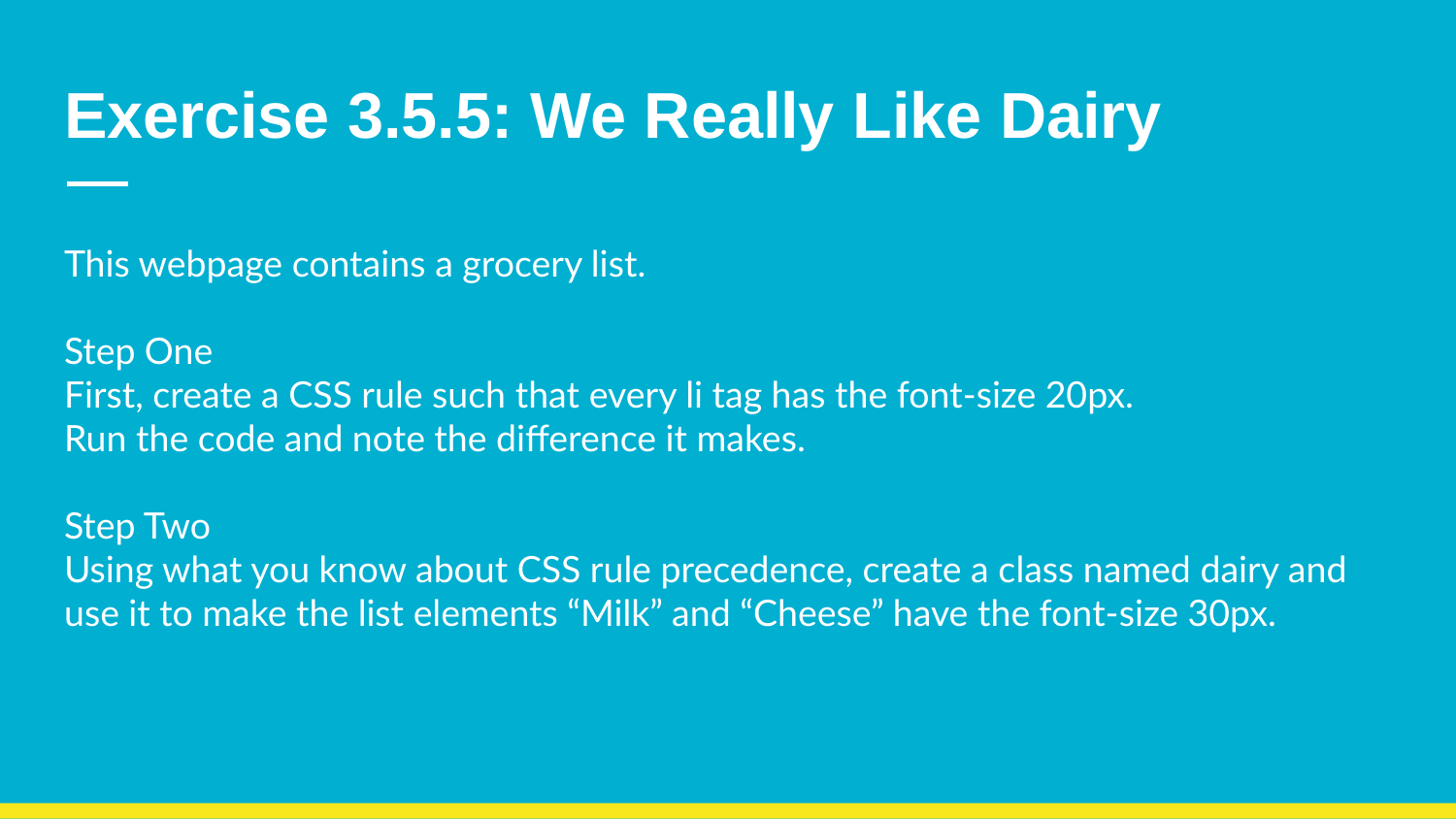

# Exercise 3.5.5: We Really Like Dairy
This webpage contains a grocery list.

Step One
First, create a CSS rule such that every li tag has the font-size 20px.
Run the code and note the difference it makes.

Step Two
Using what you know about CSS rule precedence, create a class named dairy and use it to make the list elements “Milk” and “Cheese” have the font-size 30px.